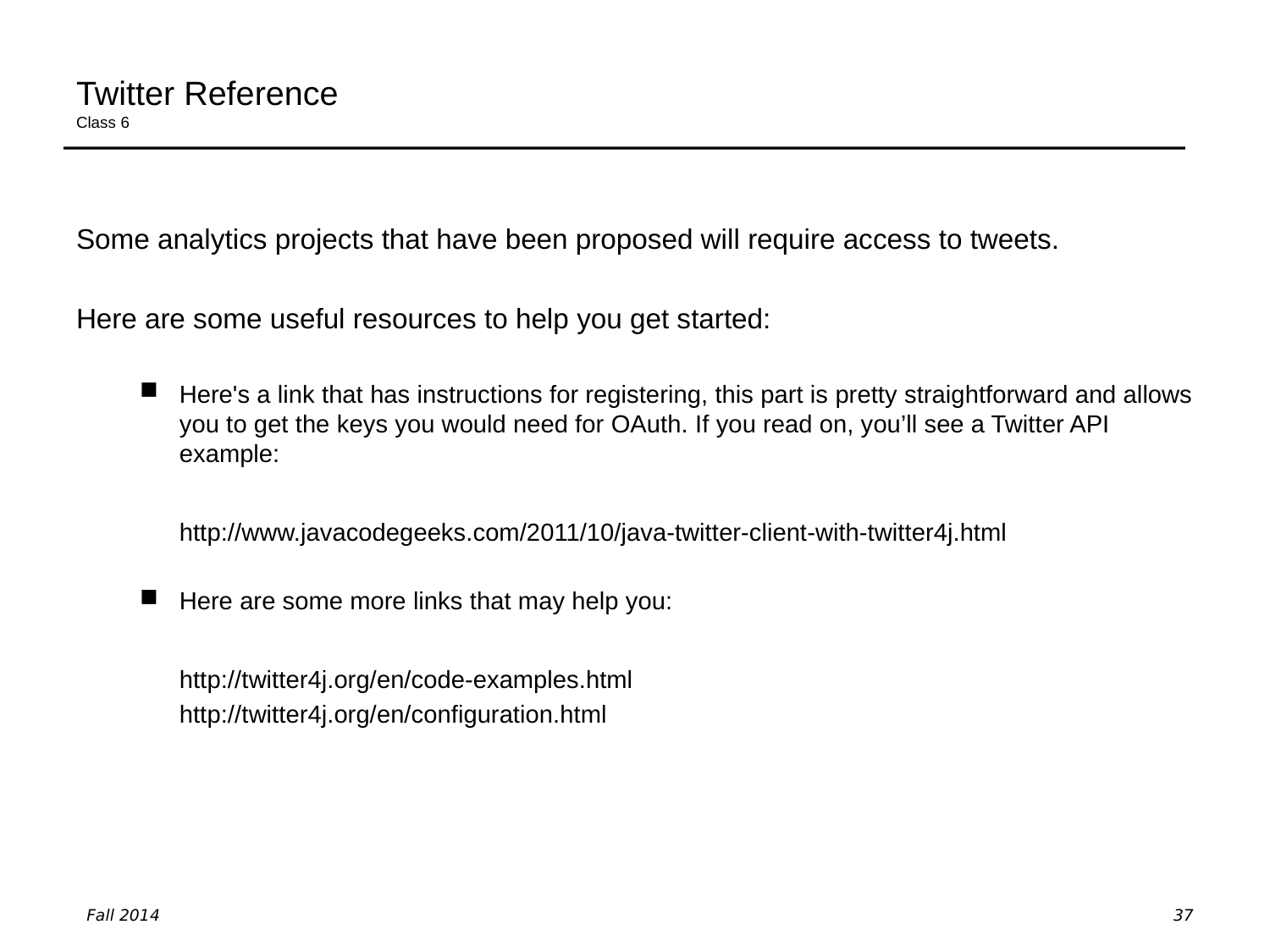

# Twitter Reference Class 6

Some analytics projects that have been proposed will require access to tweets.

Here are some useful resources to help you get started:

Here's a link that has instructions for registering, this part is pretty straightforward and allows you to get the keys you would need for OAuth. If you read on, you’ll see a Twitter API example:

	http://www.javacodegeeks.com/2011/10/java-twitter-client-with-twitter4j.html

Here are some more links that may help you:

	http://twitter4j.org/en/code-examples.html
	http://twitter4j.org/en/configuration.html

37